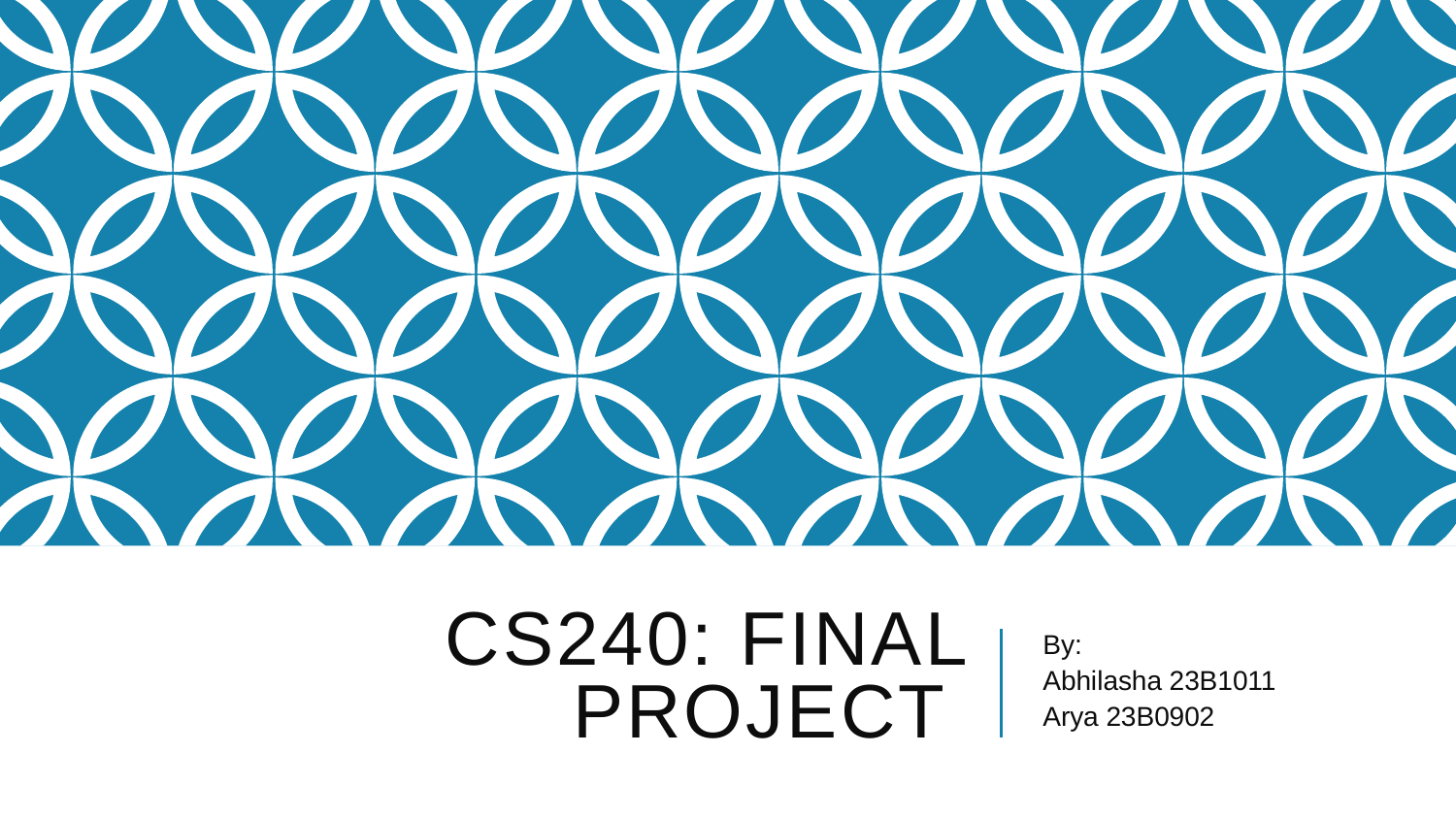

# CS240: Final project
By:
Abhilasha 23B1011
Arya 23B0902